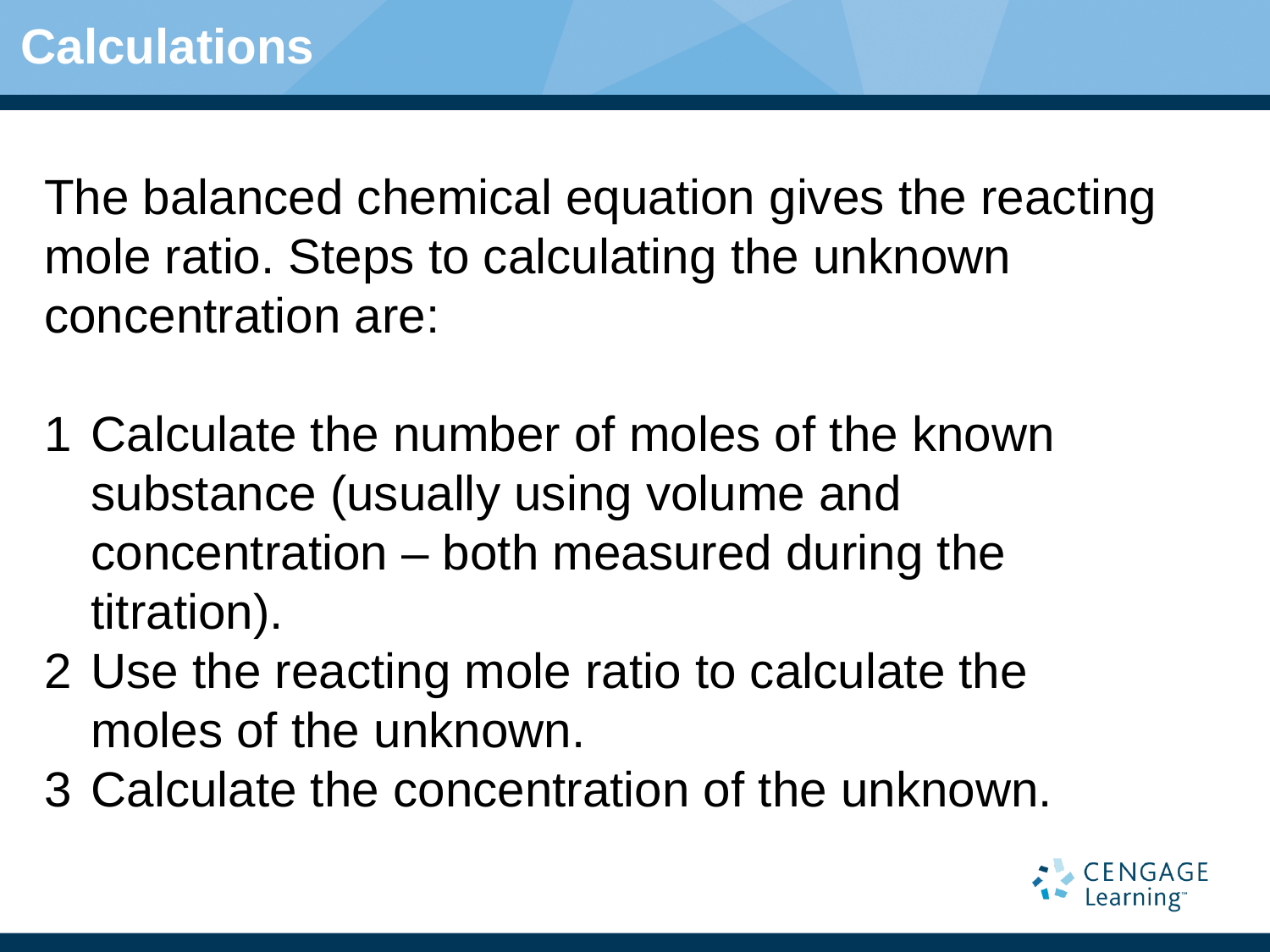

# Calculations
The balanced chemical equation gives the reacting mole ratio. Steps to calculating the unknown concentration are:

1	Calculate the number of moles of the known substance (usually using volume and concentration – both measured during the titration).
2	Use the reacting mole ratio to calculate the moles of the unknown.
3	Calculate the concentration of the unknown.